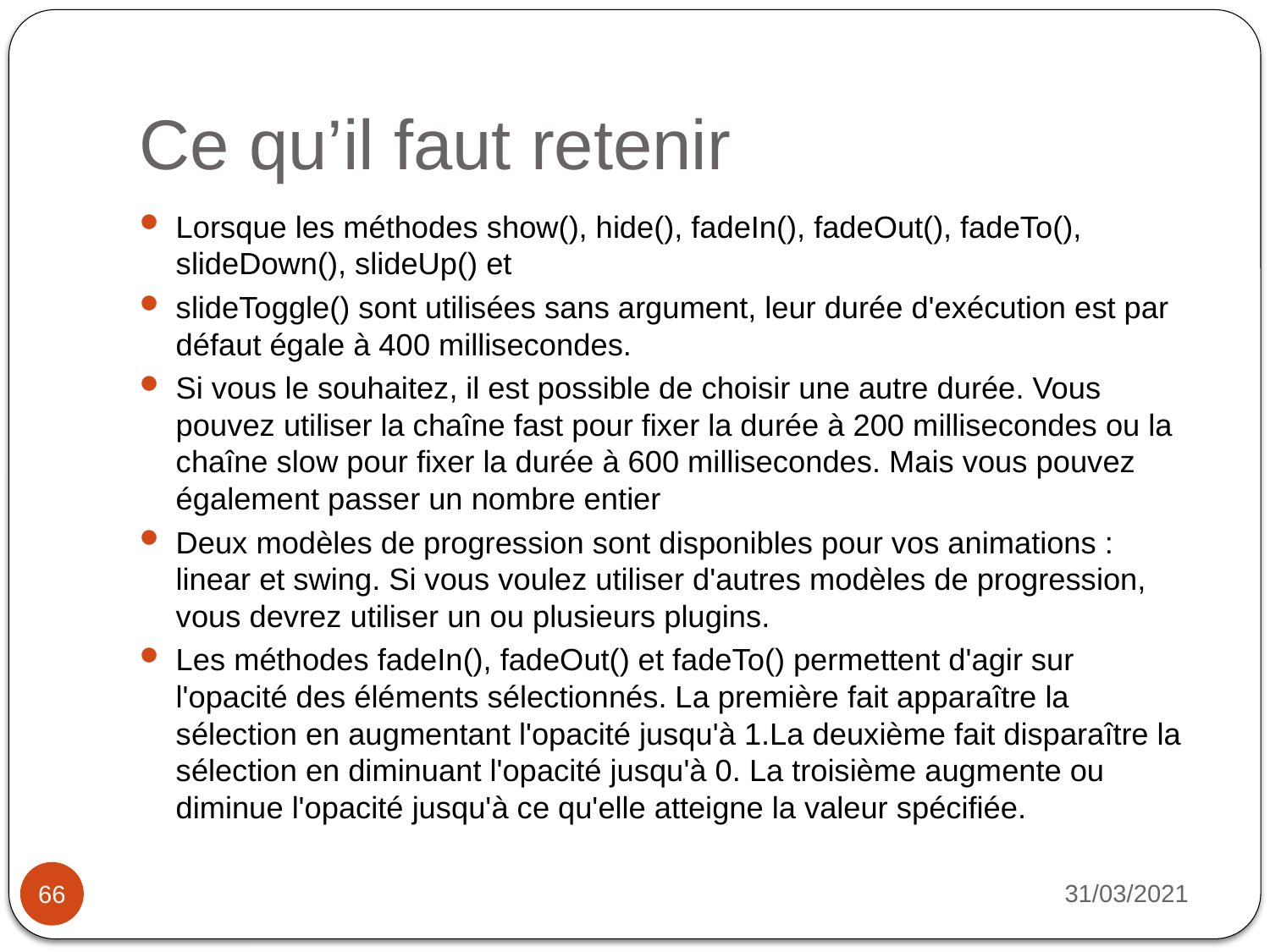

# Ce qu’il faut retenir
Lorsque les méthodes show(), hide(), fadeIn(), fadeOut(), fadeTo(), slideDown(), slideUp() et
slideToggle() sont utilisées sans argument, leur durée d'exécution est par défaut égale à 400 millisecondes.
Si vous le souhaitez, il est possible de choisir une autre durée. Vous pouvez utiliser la chaîne fast pour fixer la durée à 200 millisecondes ou la chaîne slow pour fixer la durée à 600 millisecondes. Mais vous pouvez également passer un nombre entier
Deux modèles de progression sont disponibles pour vos animations : linear et swing. Si vous voulez utiliser d'autres modèles de progression, vous devrez utiliser un ou plusieurs plugins.
Les méthodes fadeIn(), fadeOut() et fadeTo() permettent d'agir sur l'opacité des éléments sélectionnés. La première fait apparaître la sélection en augmentant l'opacité jusqu'à 1.La deuxième fait disparaître la sélection en diminuant l'opacité jusqu'à 0. La troisième augmente ou diminue l'opacité jusqu'à ce qu'elle atteigne la valeur spécifiée.
31/03/2021
66